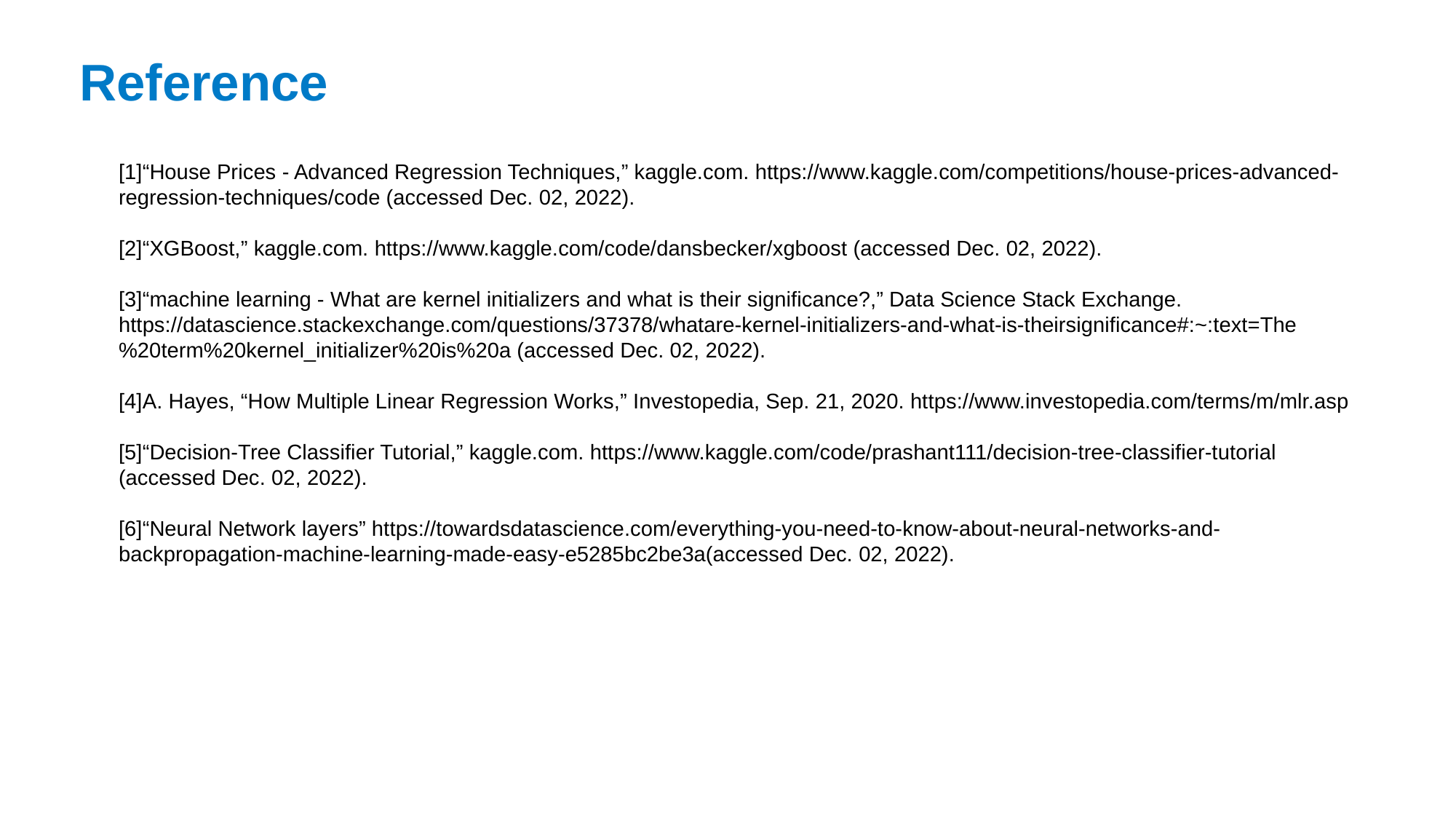

Reference
[1]“House Prices - Advanced Regression Techniques,” kaggle.com. https://www.kaggle.com/competitions/house-prices-advanced-regression-techniques/code (accessed Dec. 02, 2022).

[2]“XGBoost,” kaggle.com. https://www.kaggle.com/code/dansbecker/xgboost (accessed Dec. 02, 2022).

[3]“machine learning - What are kernel initializers and what is their significance?,” Data Science Stack Exchange. https://datascience.stackexchange.com/questions/37378/whatare-kernel-initializers-and-what-is-theirsignificance#:~:text=The%20term%20kernel_initializer%20is%20a (accessed Dec. 02, 2022).

[4]A. Hayes, “How Multiple Linear Regression Works,” Investopedia, Sep. 21, 2020. https://www.investopedia.com/terms/m/mlr.asp

[5]“Decision-Tree Classifier Tutorial,” kaggle.com. https://www.kaggle.com/code/prashant111/decision-tree-classifier-tutorial (accessed Dec. 02, 2022).

[6]“Neural Network layers” https://towardsdatascience.com/everything-you-need-to-know-about-neural-networks-and-backpropagation-machine-learning-made-easy-e5285bc2be3a(accessed Dec. 02, 2022).